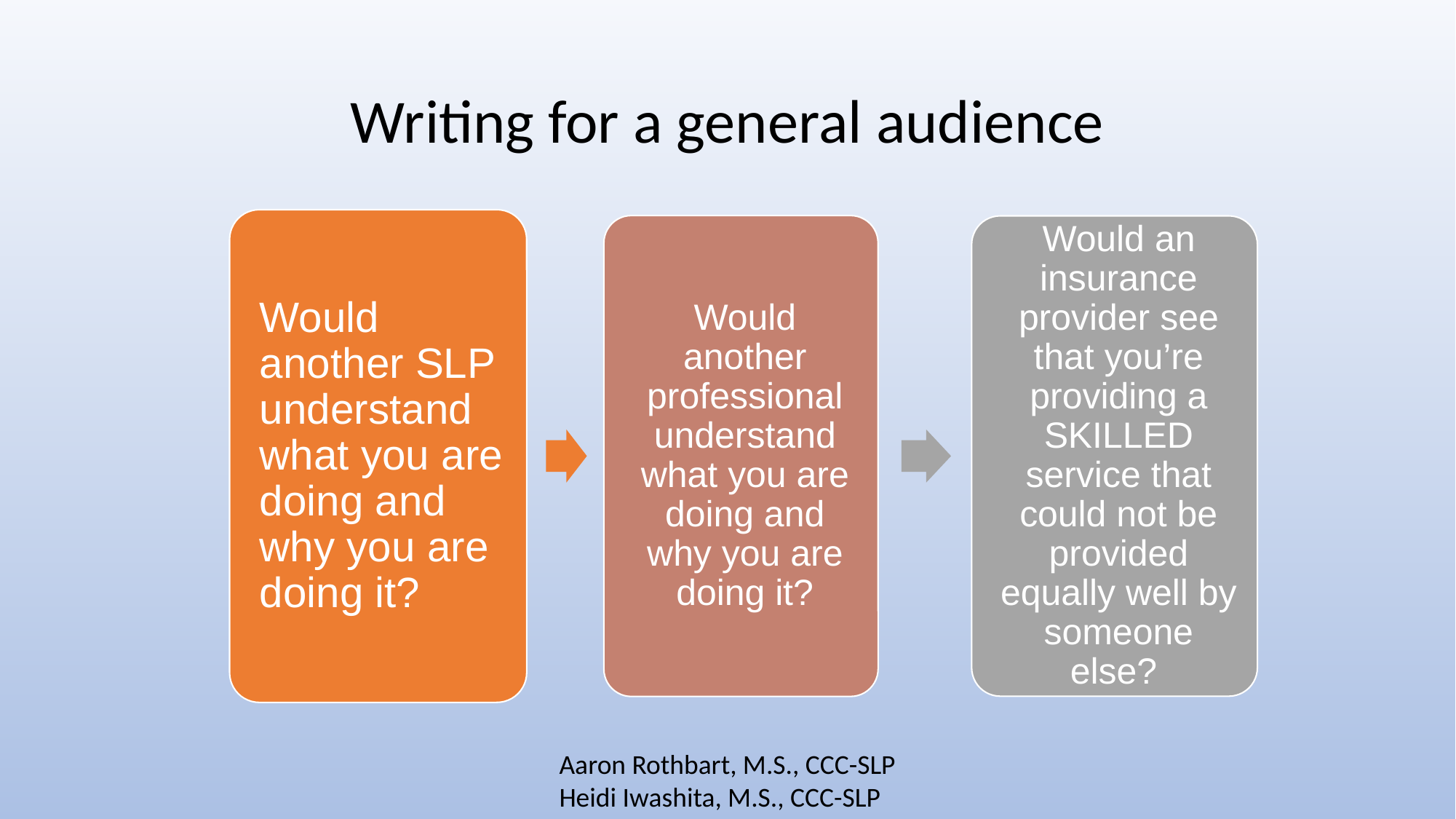

# Writing for a general audience
Would another SLP understand what you are doing and why you are doing it?

Would another professional understand what you are doing and why you are doing it?

Would an insurance provider see that you’re providing a SKILLED service that could not be provided equally well by someone else?
Aaron Rothbart, M.S., CCC-SLP
Heidi Iwashita, M.S., CCC-SLP